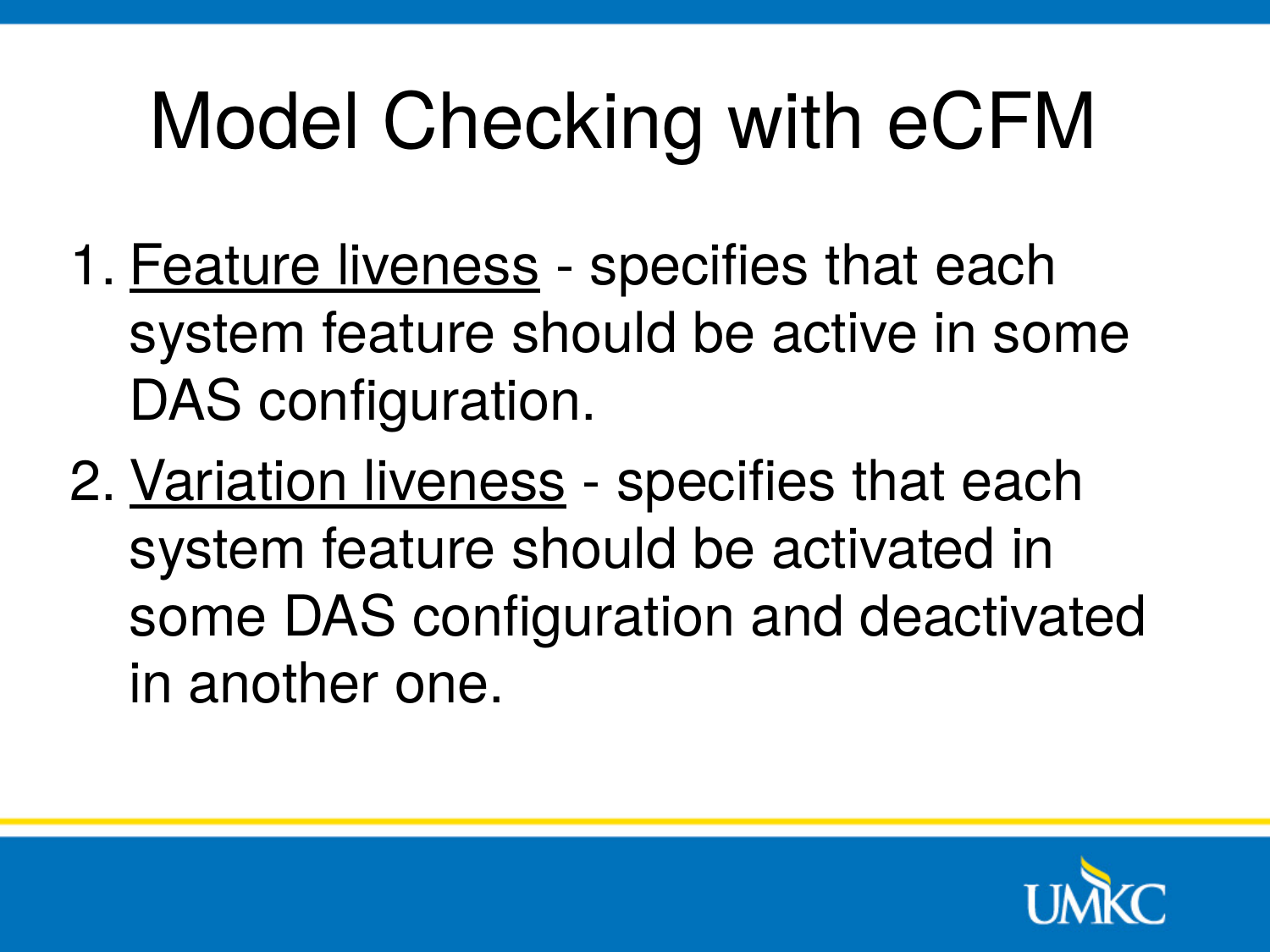

# Model Checking with eCFM
Feature liveness - specifies that each system feature should be active in some DAS configuration.
Variation liveness - specifies that each system feature should be activated in some DAS configuration and deactivated in another one.